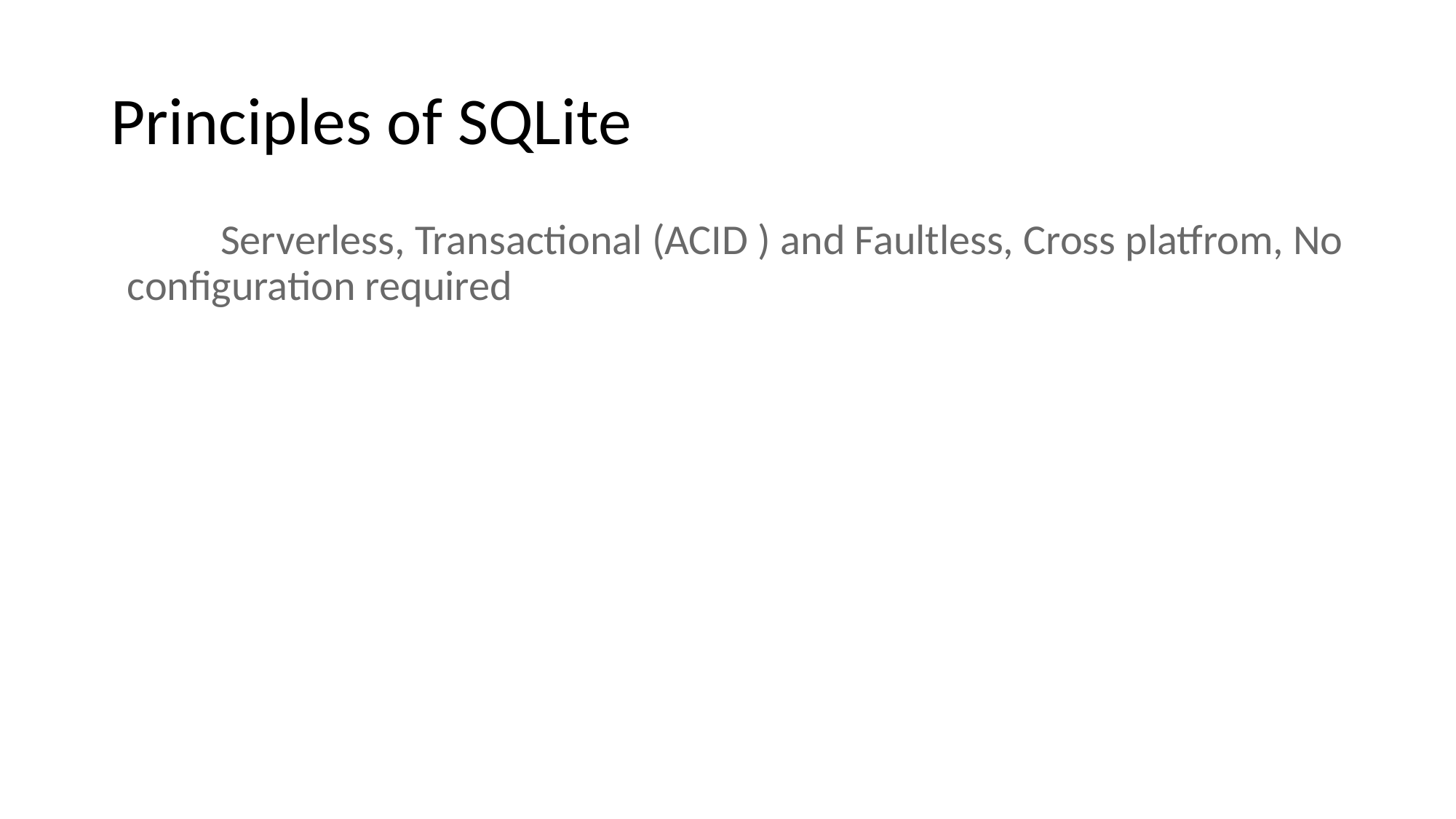

# Principles of SQLite
With Serverless, Transactional (ACID ) and Faultless, Cross platfrom, No configuration required to history slide later